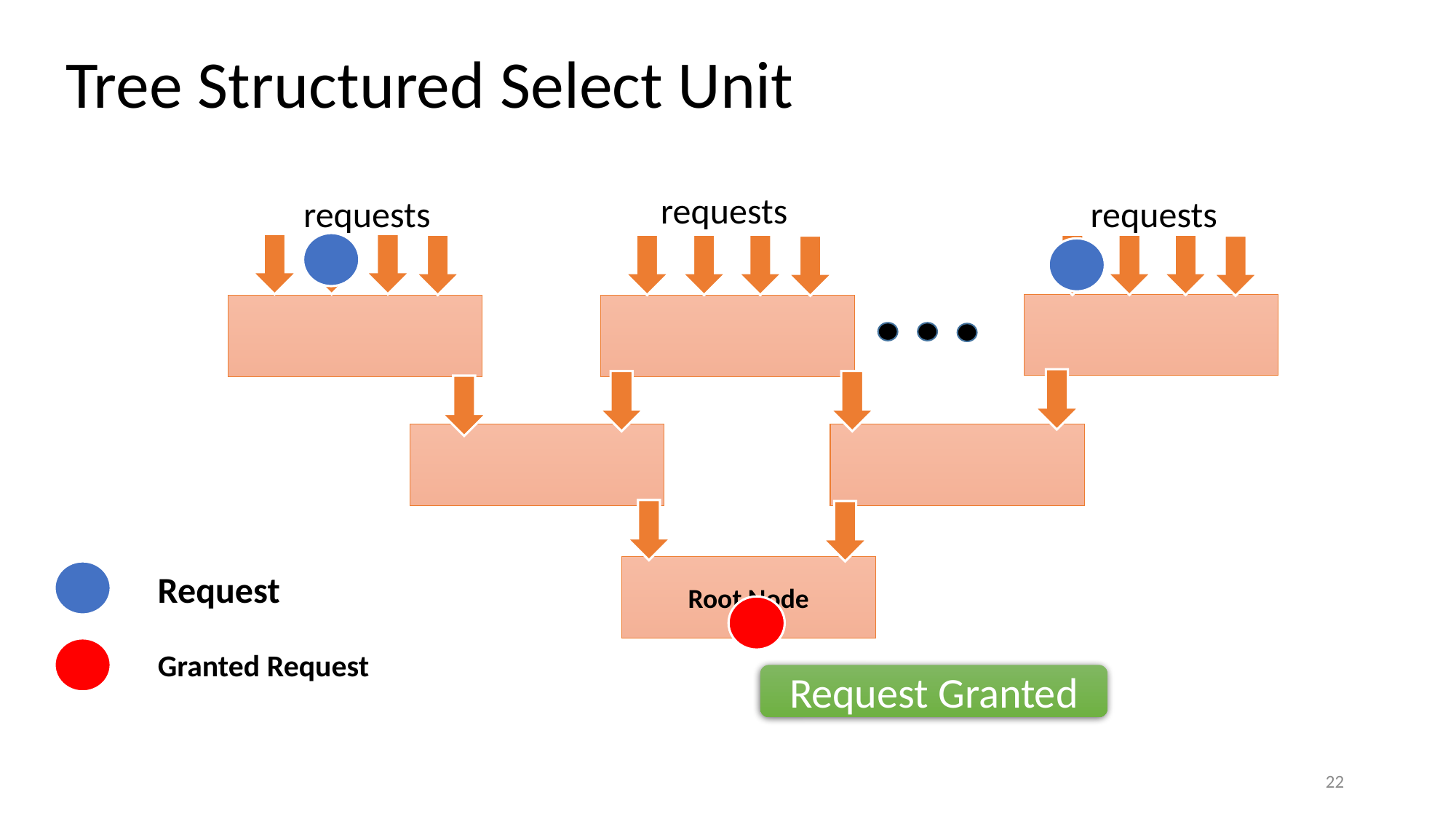

# Tree Structured Select Unit
requests
requests
requests

Root Node

Request

Granted Request
Request Granted
22